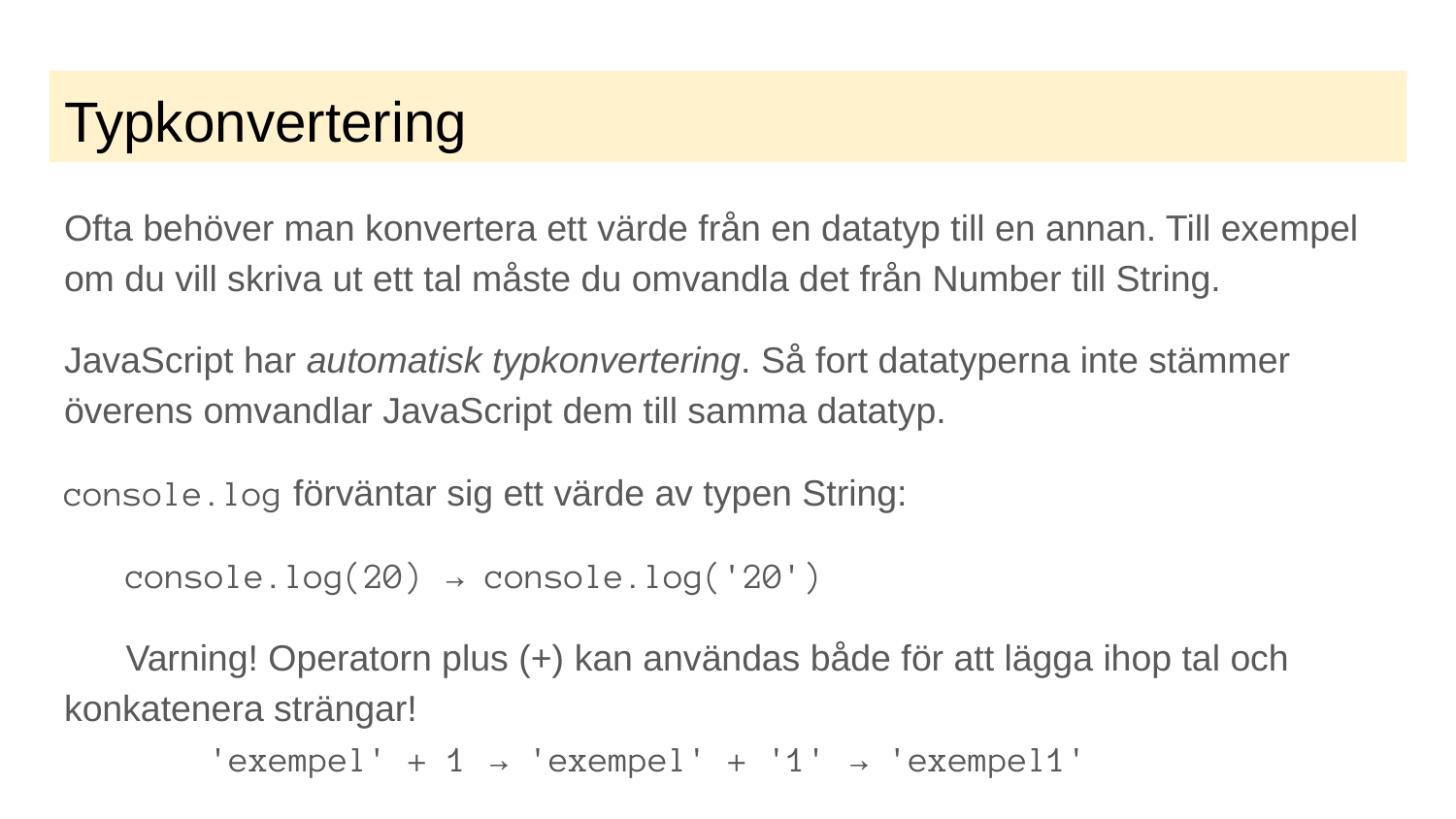

# Typkonvertering
Ofta behöver man konvertera ett värde från en datatyp till en annan. Till exempel om du vill skriva ut ett tal måste du omvandla det från Number till String.
JavaScript har automatisk typkonvertering. Så fort datatyperna inte stämmer överens omvandlar JavaScript dem till samma datatyp.
console.log förväntar sig ett värde av typen String:
console.log(20) → console.log('20')
Varning! Operatorn plus (+) kan användas både för att lägga ihop tal och konkatenera strängar!
	'exempel' + 1 → 'exempel' + '1' → 'exempel1'